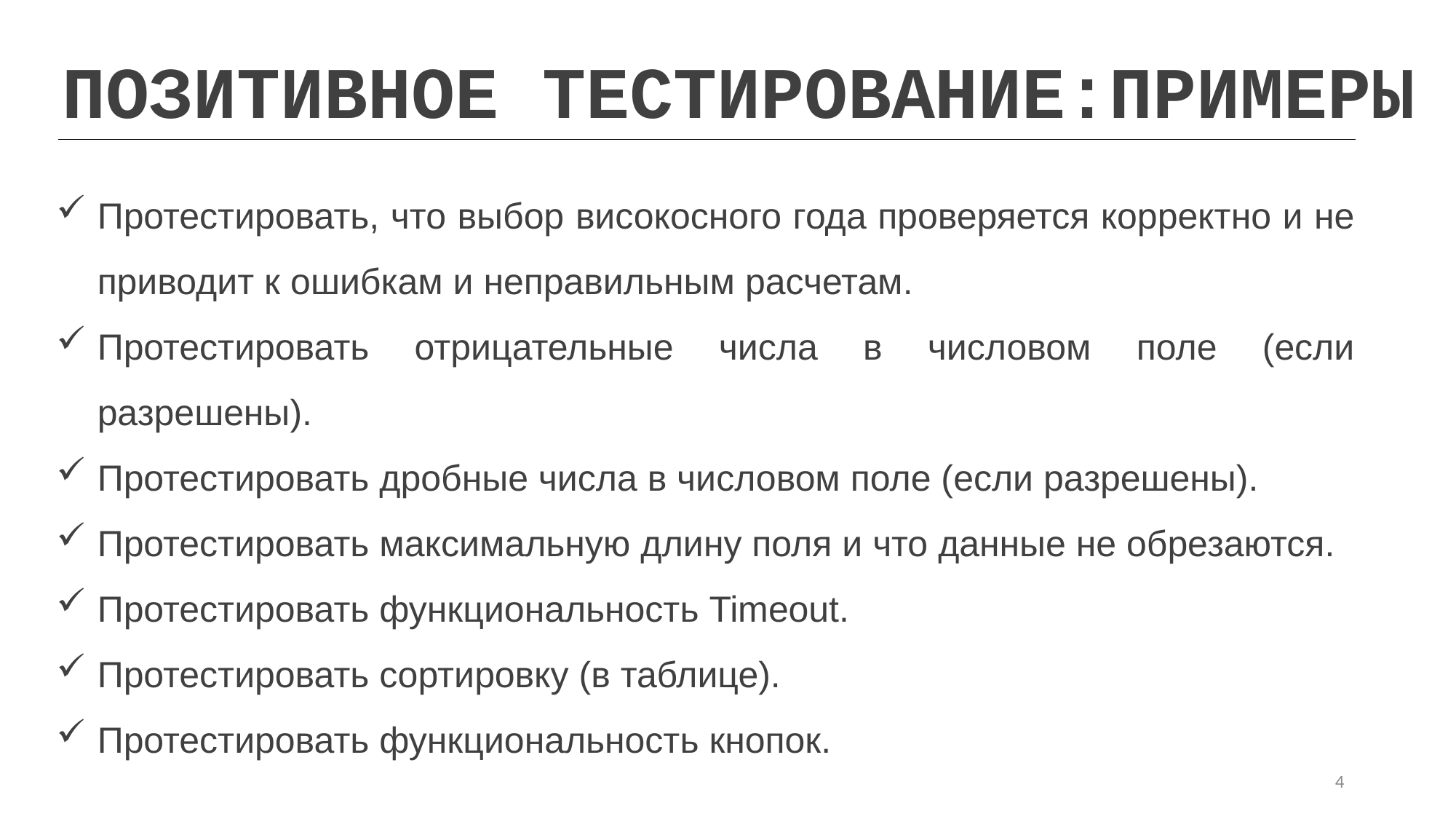

ПОЗИТИВНОЕ ТЕСТИРОВАНИЕ:ПРИМЕРЫ
Протестировать, что выбор високосного года проверяется корректно и не приводит к ошибкам и неправильным расчетам.
Протестировать отрицательные числа в числовом поле (если разрешены).
Протестировать дробные числа в числовом поле (если разрешены).
Протестировать максимальную длину поля и что данные не обрезаются.
Протестировать функциональность Timeout.
Протестировать сортировку (в таблице).
Протестировать функциональность кнопок.
4